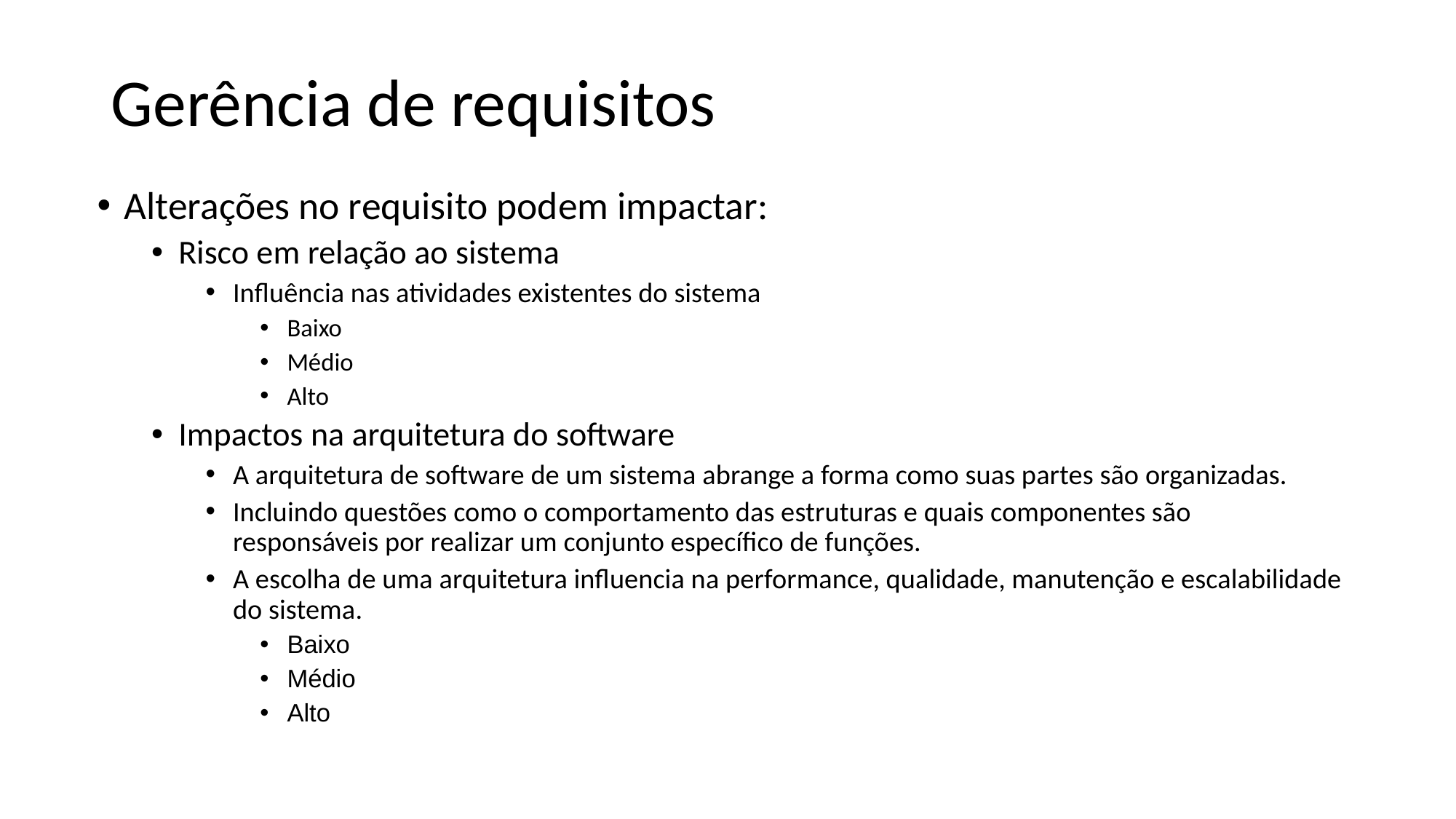

# Gerência de requisitos
Alterações no requisito podem impactar:
Risco em relação ao sistema
Influência nas atividades existentes do sistema
Baixo
Médio
Alto
Impactos na arquitetura do software
A arquitetura de software de um sistema abrange a forma como suas partes são organizadas.
Incluindo questões como o comportamento das estruturas e quais componentes são responsáveis por realizar um conjunto específico de funções.
A escolha de uma arquitetura influencia na performance, qualidade, manutenção e escalabilidade do sistema.
Baixo
Médio
Alto